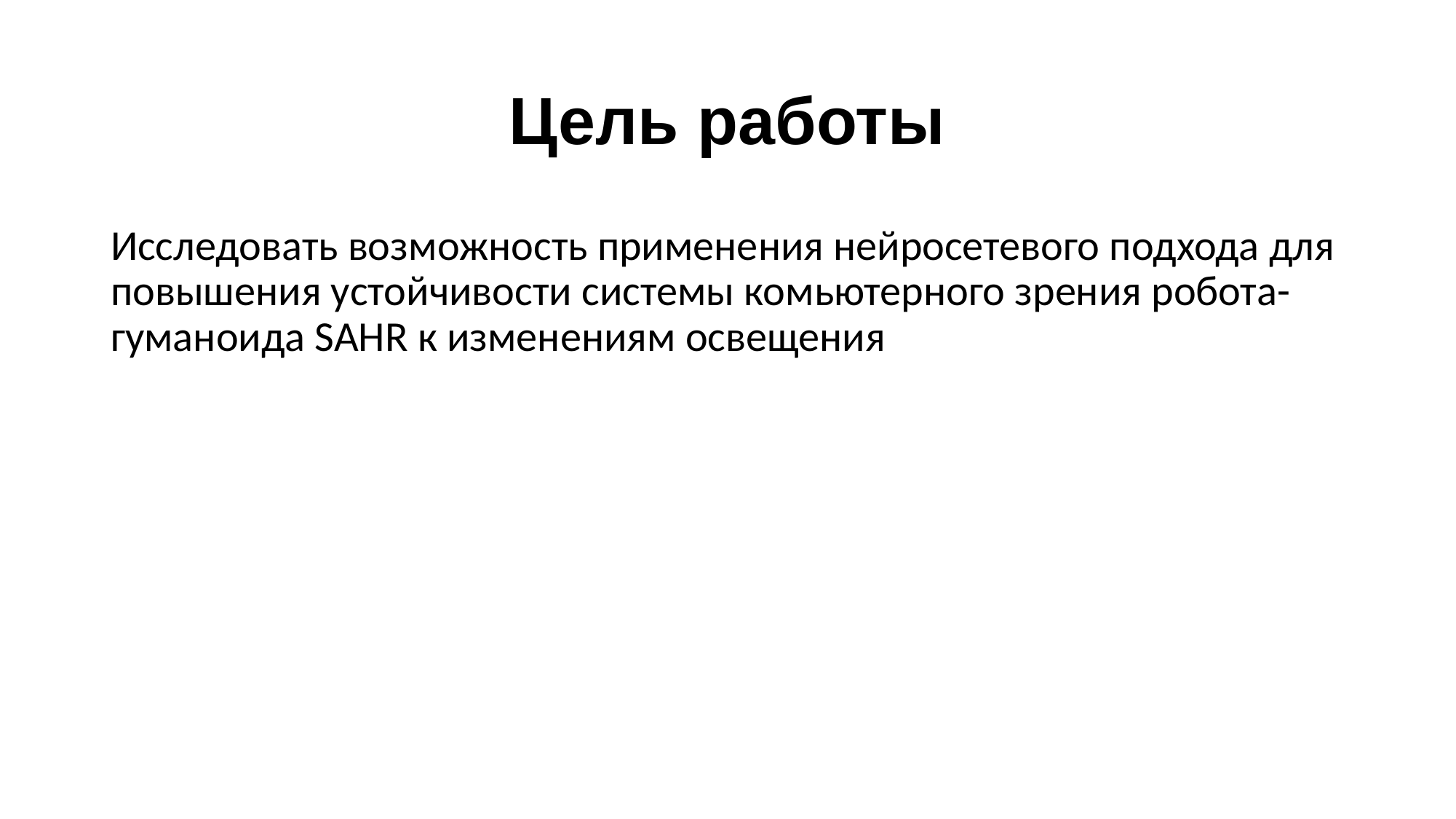

Цель работы
Исследовать возможность применения нейросетевого подхода для повышения устойчивости системы комьютерного зрения робота-гуманоида SAHR к изменениям освещения